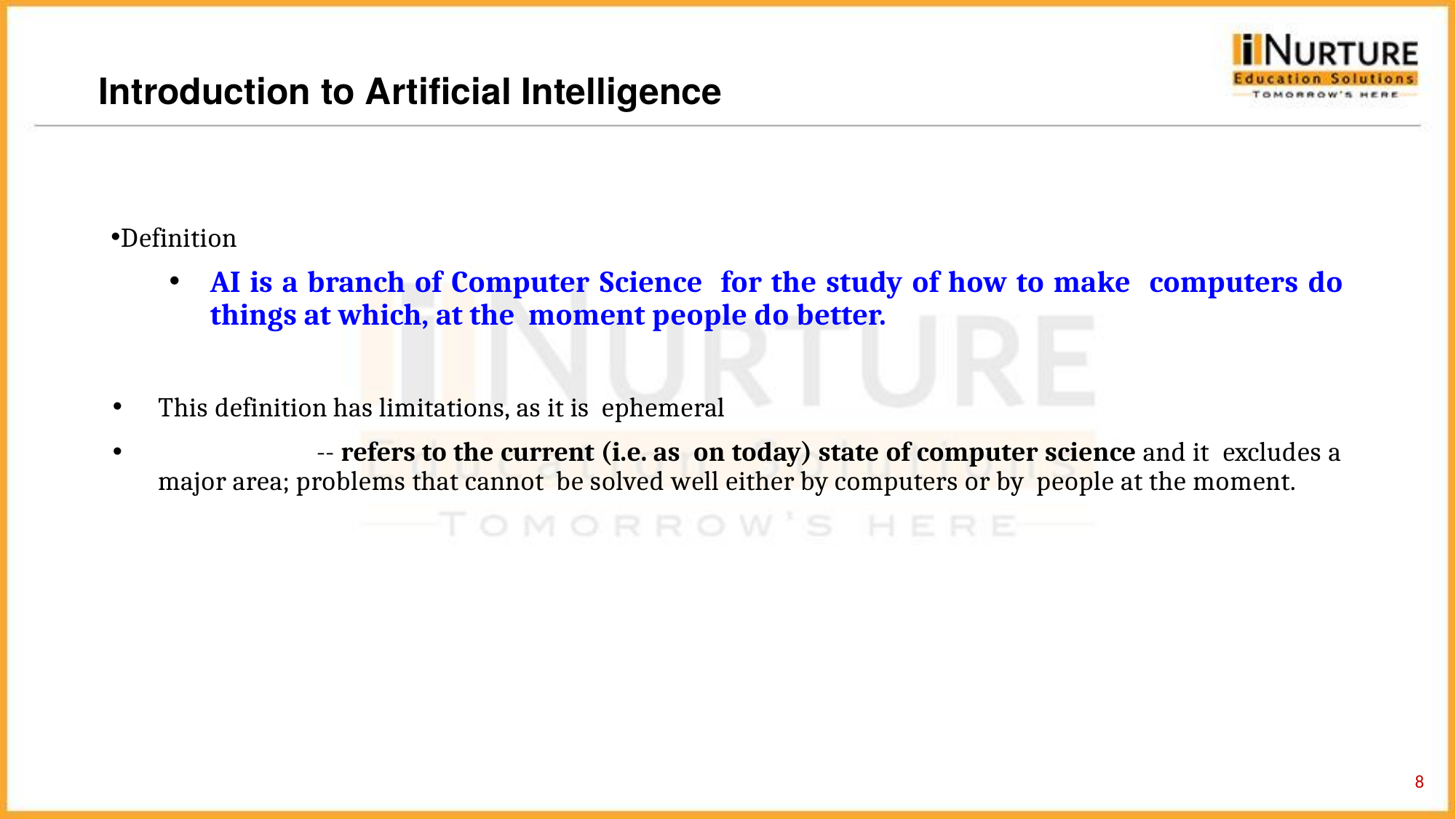

Introduction to Artificial Intelligence
Definition
AI is a branch of Computer Science  for the study of how to make  computers do things at which, at the  moment people do better.

This definition has limitations, as it is  ephemeral
                         -- refers to the current (i.e. as  on today) state of computer science and it  excludes a major area; problems that cannot  be solved well either by computers or by  people at the moment.

8